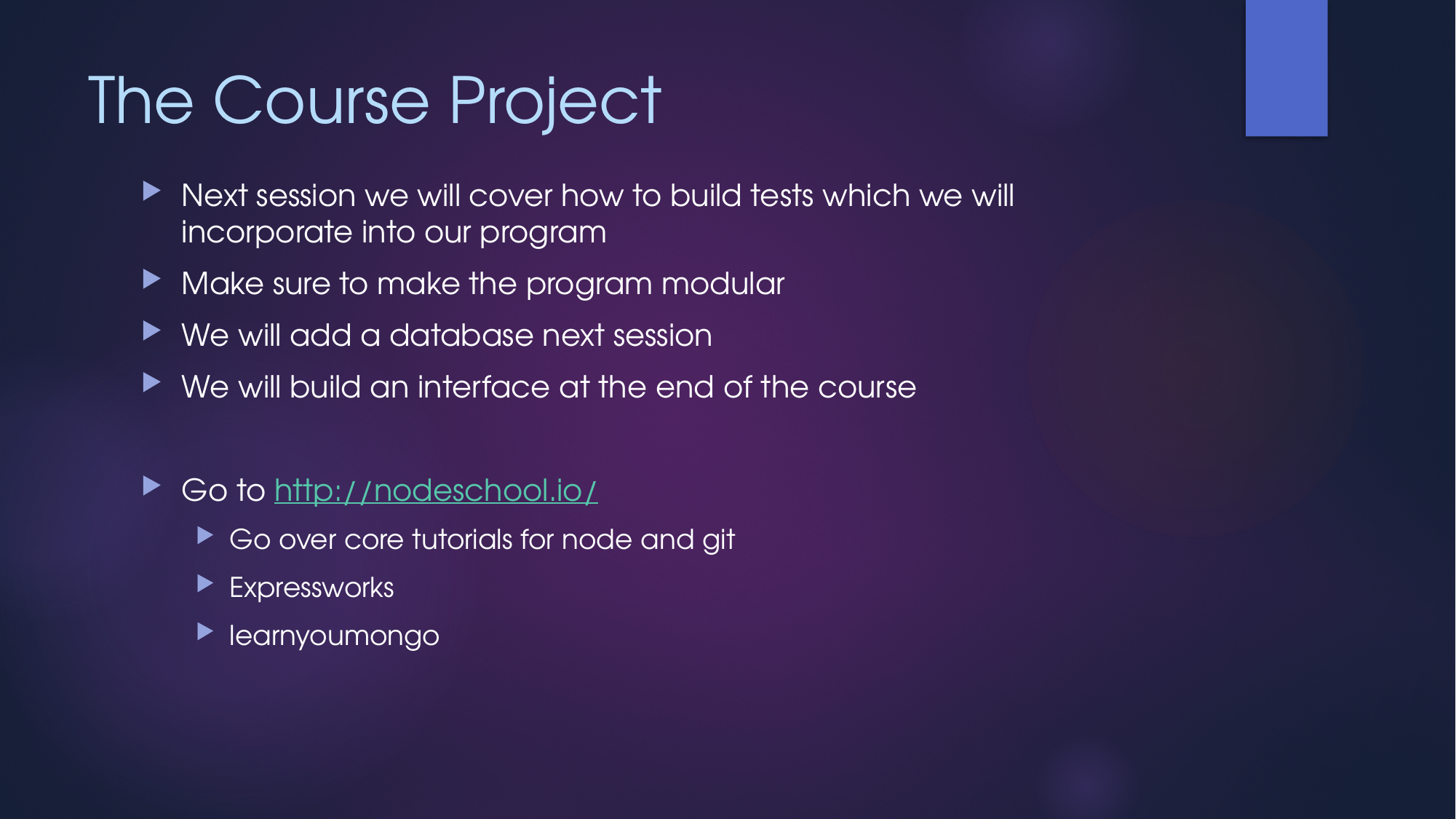

# The Course Project
Next session we will cover how to build tests which we will incorporate into our program
Make sure to make the program modular
We will add a database next session
We will build an interface at the end of the course

Go to http://nodeschool.io/
Go over core tutorials for node and git
Expressworks
learnyoumongo